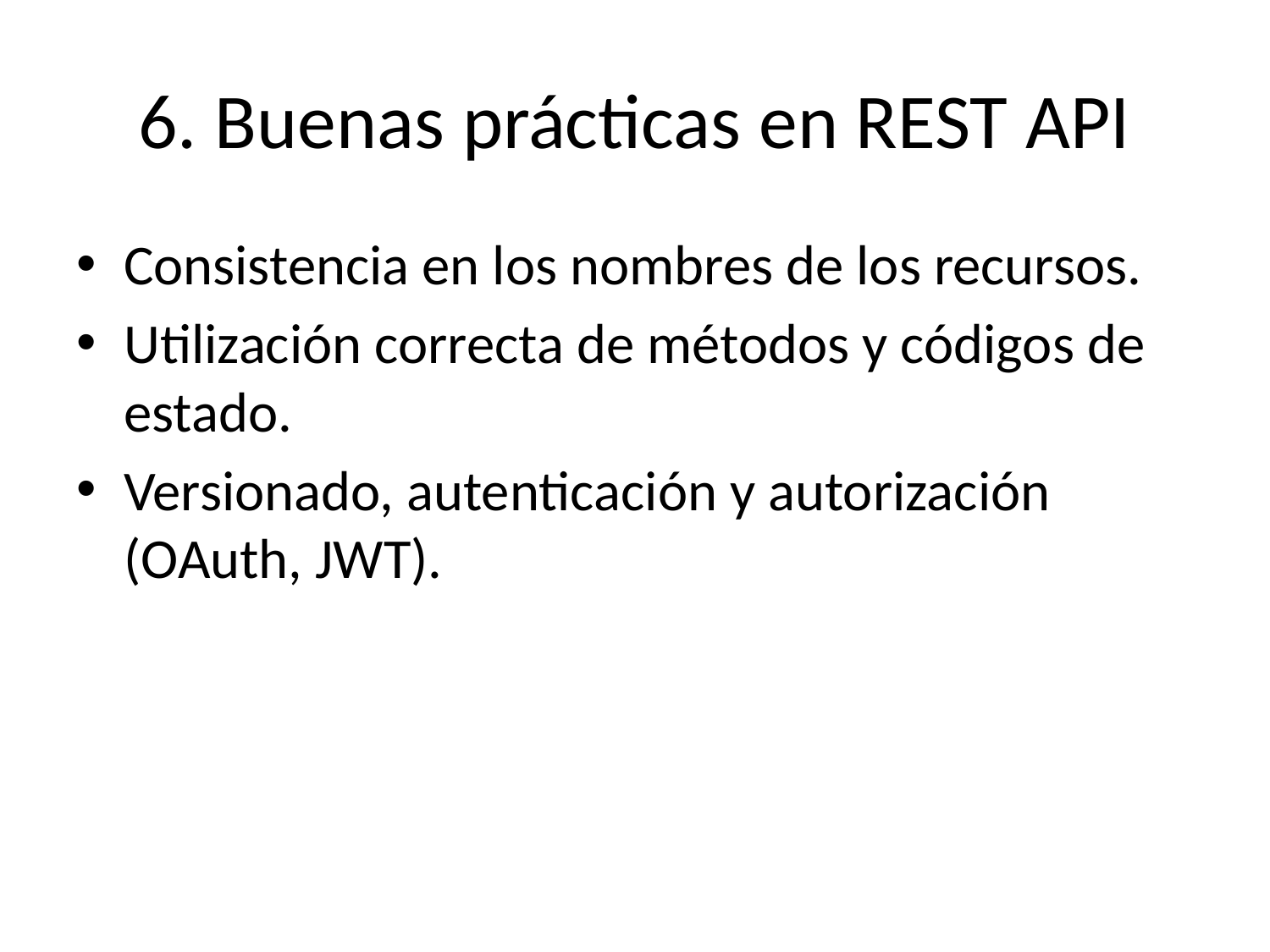

# 6. Buenas prácticas en REST API
Consistencia en los nombres de los recursos.
Utilización correcta de métodos y códigos de estado.
Versionado, autenticación y autorización (OAuth, JWT).